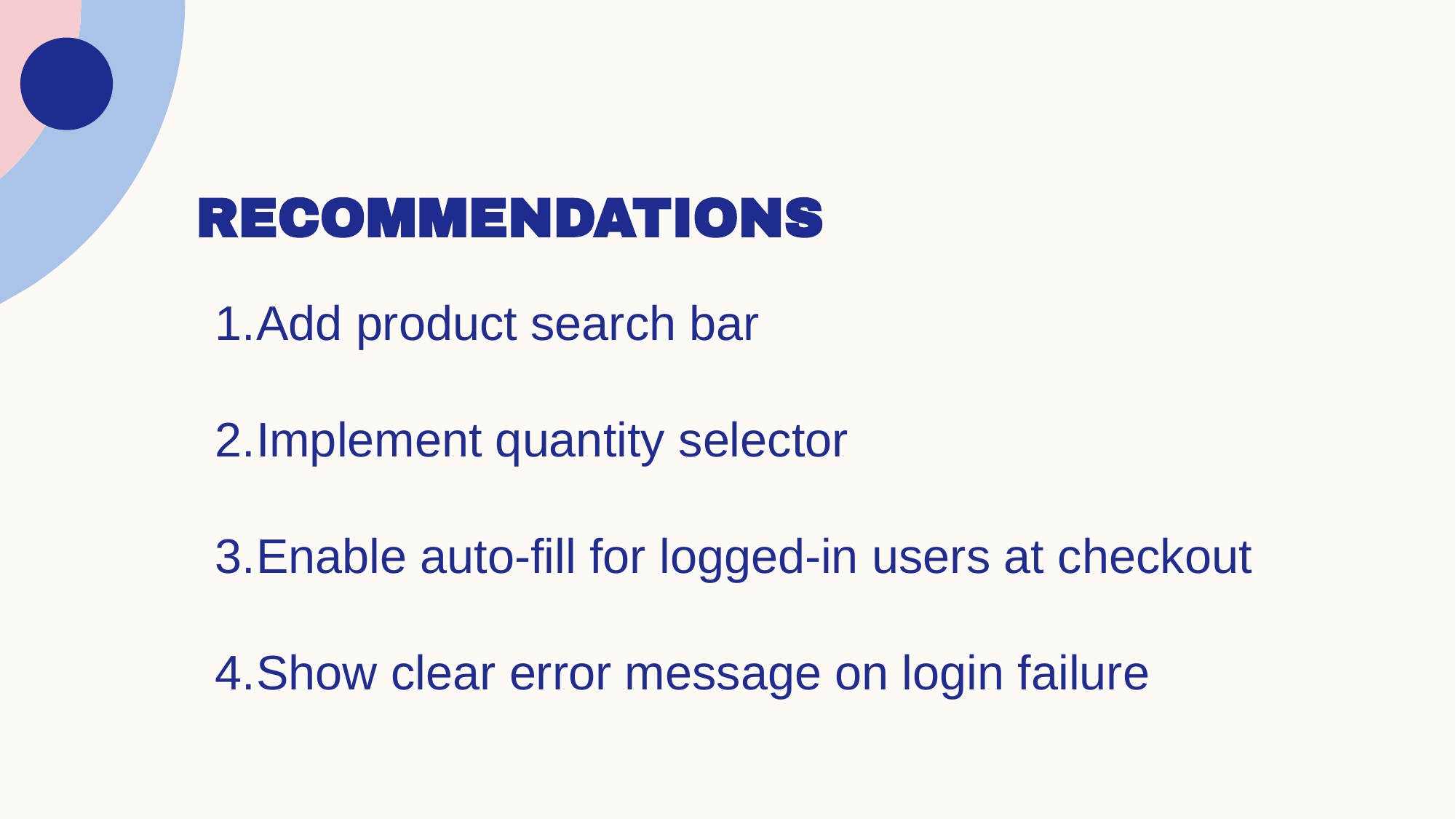

# Recommendations
Add product search bar

Implement quantity selector

Enable auto-fill for logged-in users at checkout

Show clear error message on login failure